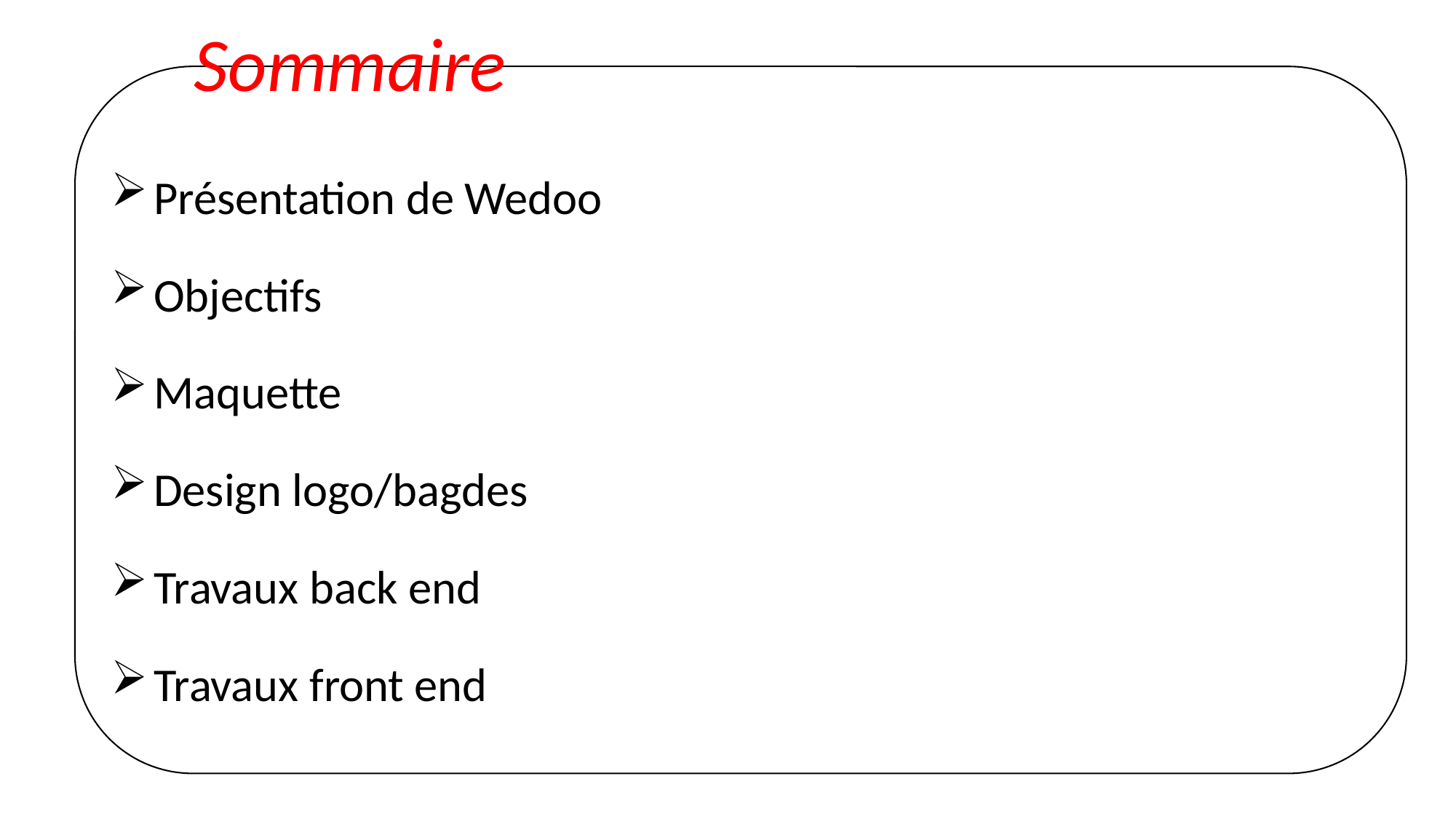

# Sommaire

 Présentation de Wedoo
 Objectifs
 Maquette
 Design logo/bagdes
 Travaux back end
 Travaux front end